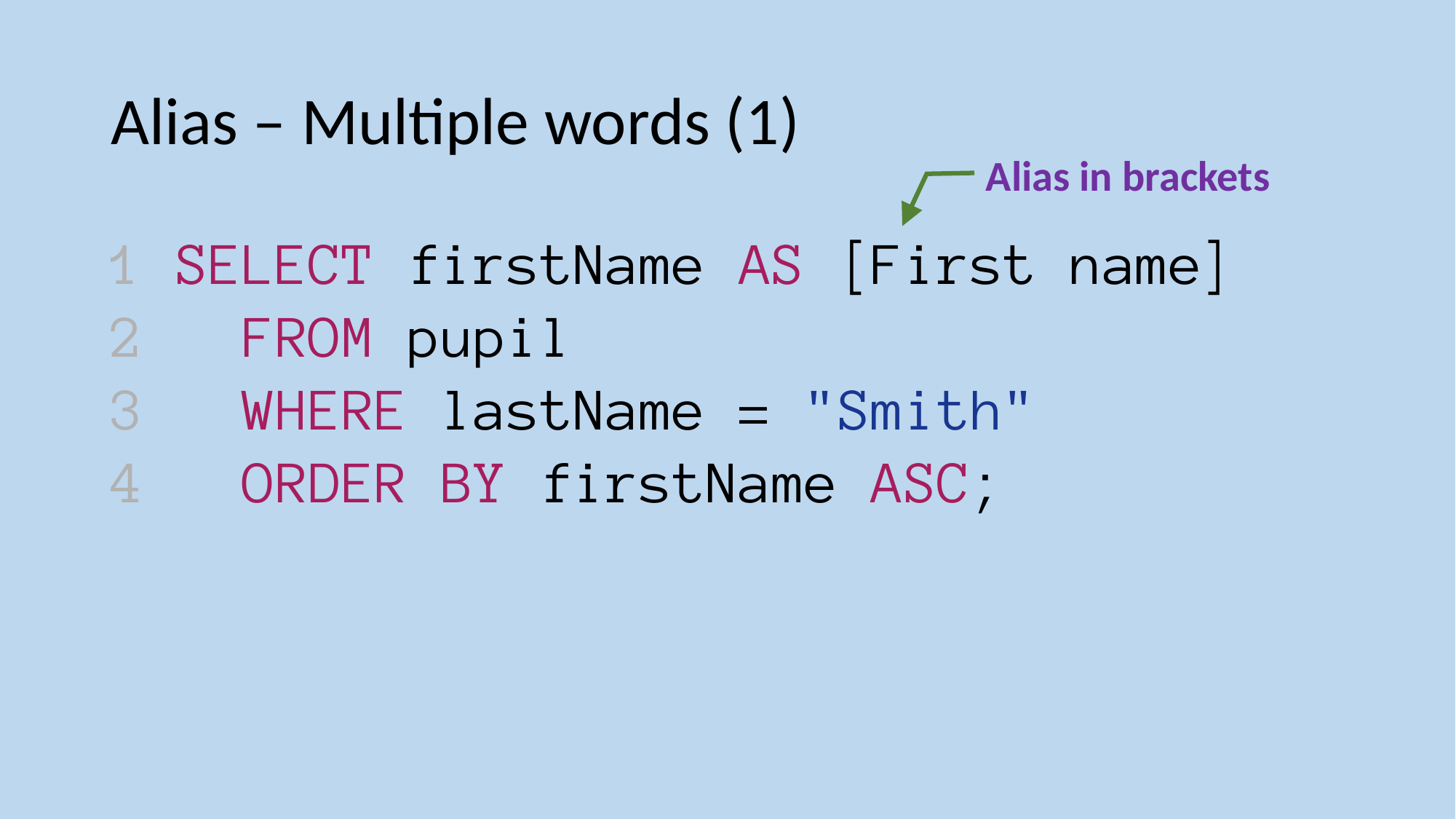

# Alias – Multiple words (1)
Alias in brackets
1 SELECT firstName AS [First name]
2   FROM pupil
3   WHERE lastName = "Smith"
4   ORDER BY firstName ASC;